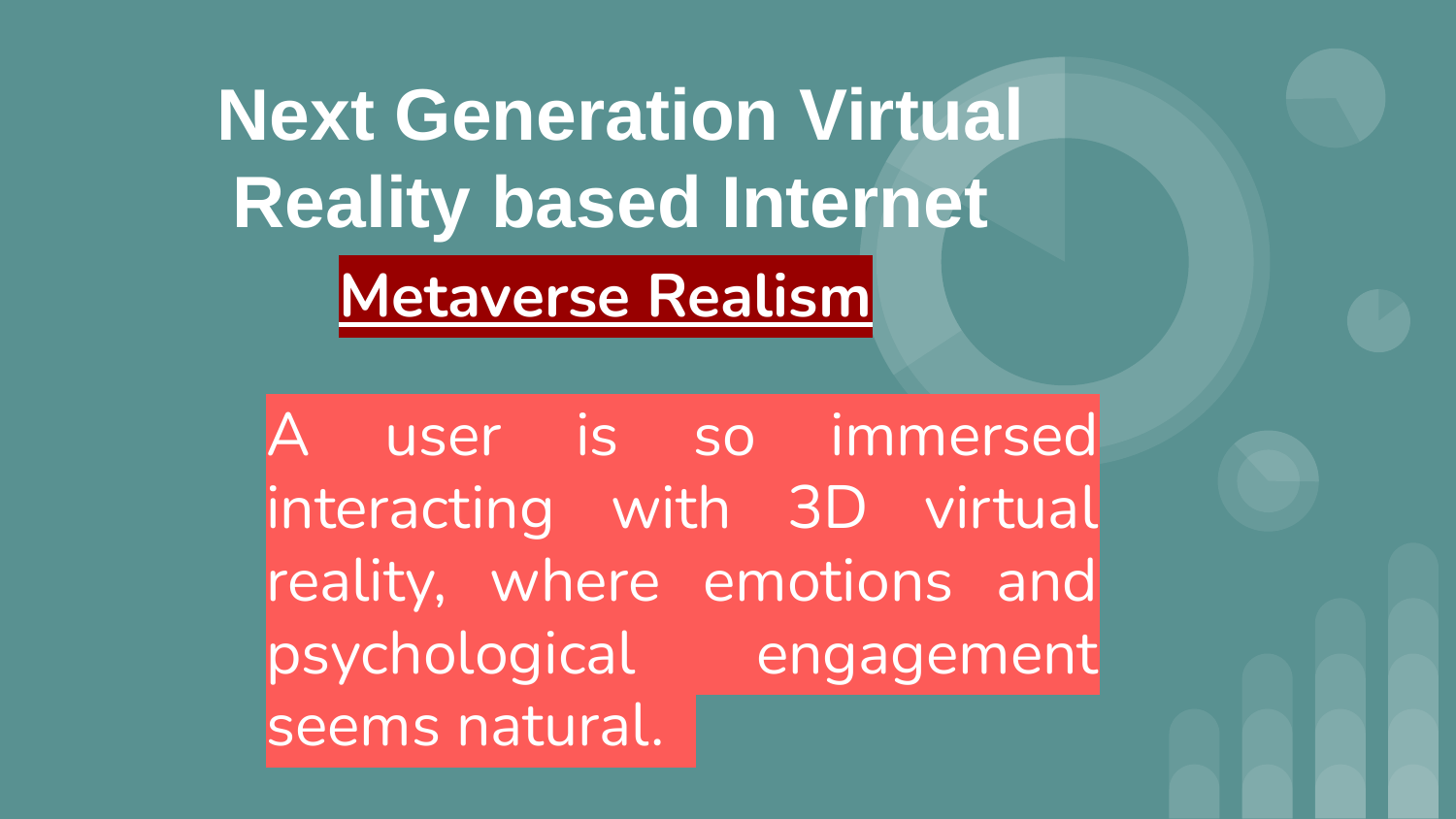

# Next Generation Virtual Reality based Internet
Metaverse Realism

A user is so immersed interacting with 3D virtual reality, where emotions and psychological engagement seems natural.